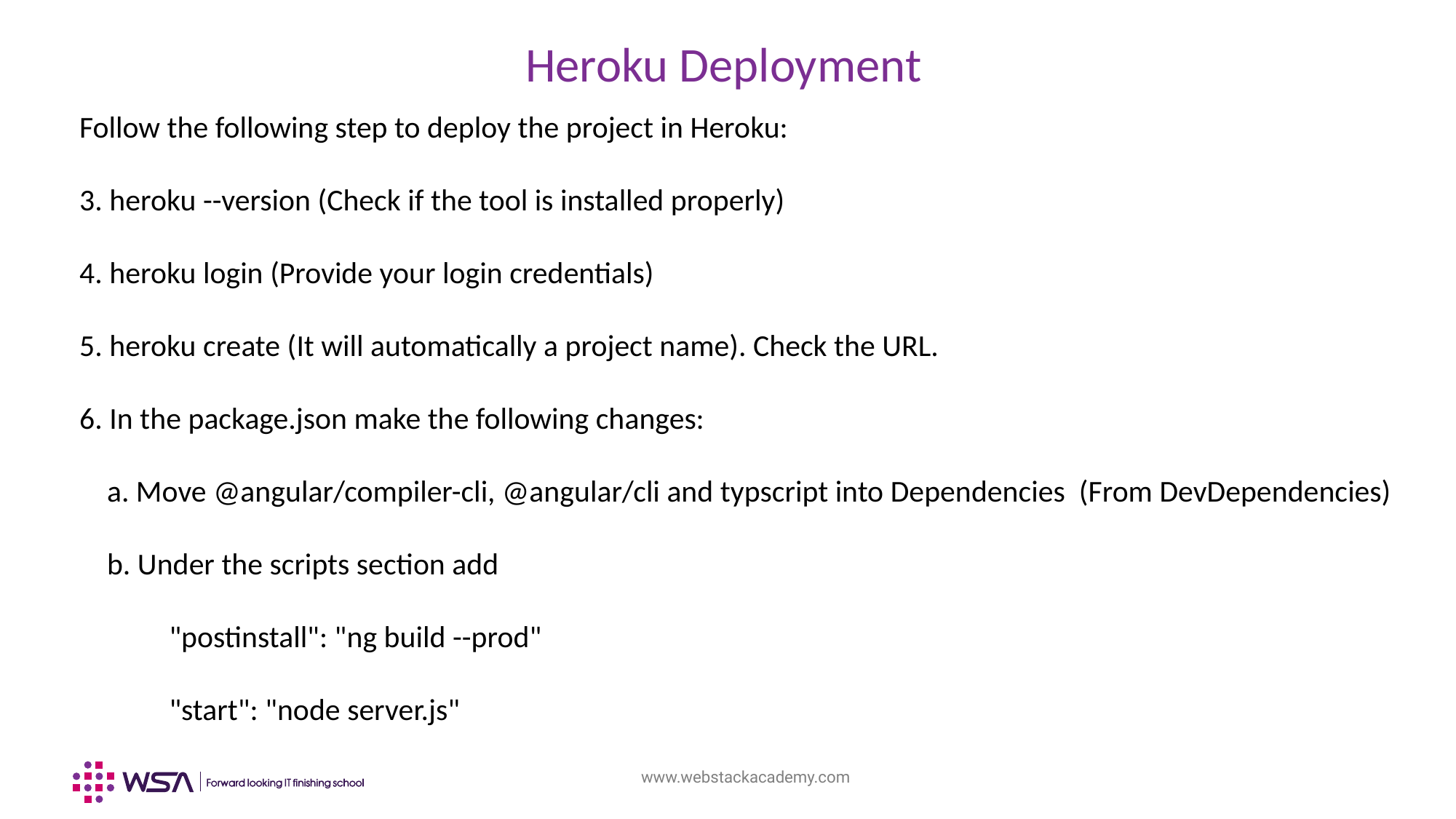

# Heroku Deployment

Follow the following step to deploy the project in Heroku:
3. heroku --version (Check if the tool is installed properly)
4. heroku login (Provide your login credentials)
5. heroku create (It will automatically a project name). Check the URL.
6. In the package.json make the following changes:
    a. Move @angular/compiler-cli, @angular/cli and typscript into Dependencies  (From DevDependencies)
    b. Under the scripts section add
             "postinstall": "ng build --prod"
             "start": "node server.js"